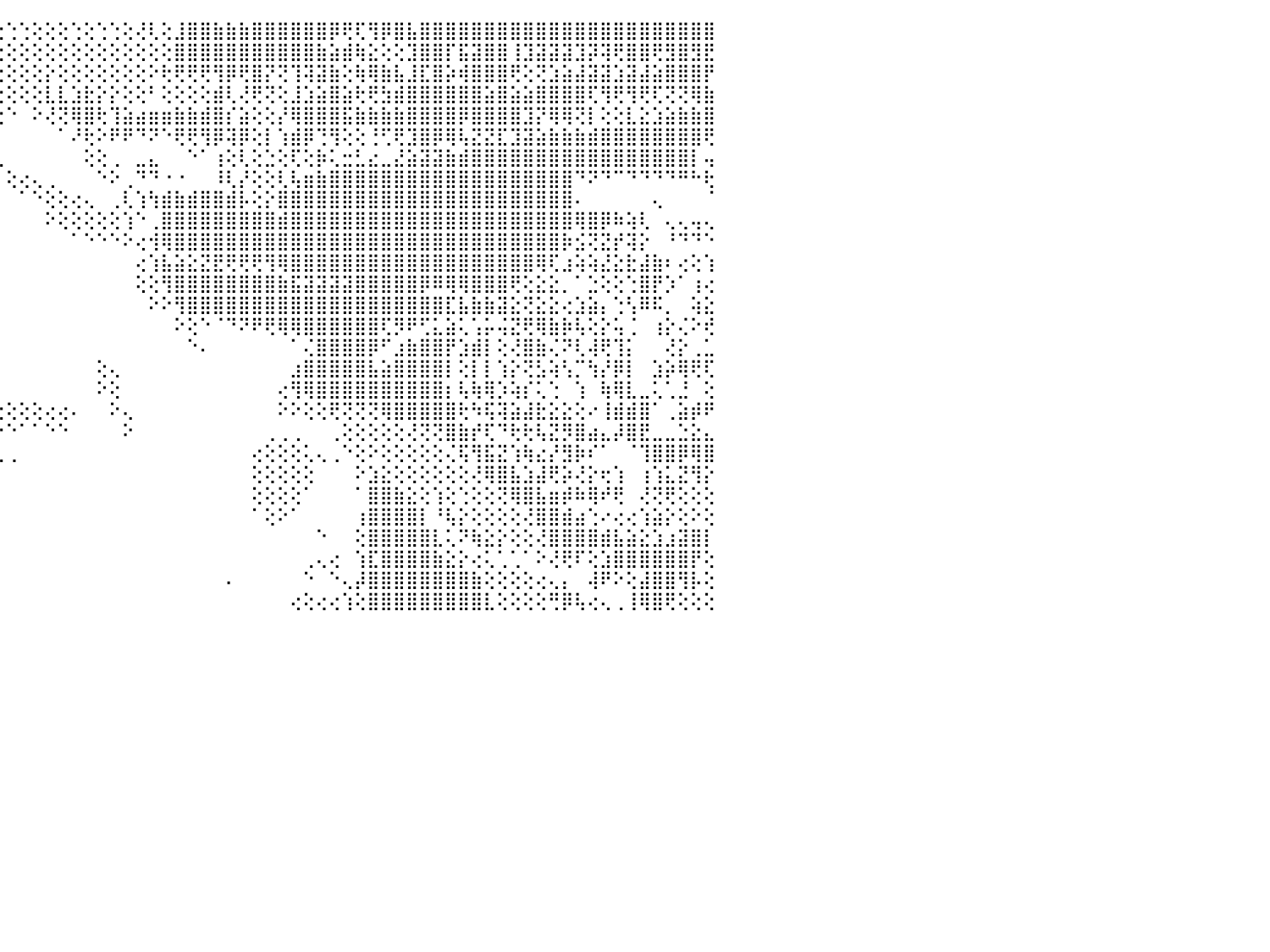

⢸⣿⣿⣿⣿⣿⢕⢕⢕⢱⠕⢕⢜⢕⢕⢔⢔⢕⢕⢹⢇⠁⠀⠀⠀⠀⠀⠀⠀⠀⠀⠀⠀⠀⠀⠀⠀⠀⠑⢕⣿⣿⣿⢇⢑⢑⢑⢕⢕⢕⢑⢕⢑⢑⢕⢜⢇⢕⣸⣿⣿⣷⣷⣷⣿⣿⣿⣿⣿⣿⡿⢟⢏⢻⡿⣿⣧⣿⣿⣿⣿⣿⣿⣿⣿⣿⣿⣿⣿⣿⣿⣿⣿⣿⣿⣿⣿⣿⣿⣿⠀
⢾⣿⣿⣿⣿⣿⡇⢁⢕⢕⢠⢰⣶⣶⢾⡕⢕⢕⢕⠜⠁⠀⠀⠀⠀⠀⠀⠀⠀⠀⠀⠀⠀⠀⠀⠀⠀⠀⠀⠁⢜⢝⢟⢕⢕⢕⢕⢕⢕⢕⢕⢕⢕⢕⢕⢕⢕⢕⣿⣿⣿⣿⣿⣿⣿⣿⣿⣿⣿⣷⣵⣾⢷⣕⢕⢕⣹⣿⣿⡏⣯⣽⣿⣿⢸⣹⣽⣽⣽⣹⡽⢽⢟⣿⣿⢟⣻⣿⣻⣟⠀
⢕⢹⣿⣿⣿⣿⡇⢕⢕⢕⢕⢸⡇⣿⢸⡇⢕⢕⢕⠀⠀⠀⠀⠀⠀⠀⠀⠀⠀⠀⠀⠀⠀⠀⠀⠀⠀⠀⠀⠀⢕⢕⢕⠕⢕⢕⢕⢕⡕⢕⢕⢕⢕⢕⢕⢕⠕⢗⢟⢟⢟⢻⡿⢟⣿⡝⢝⢹⢽⣽⣷⢕⢷⢿⣷⣧⣸⣏⣿⡵⢾⣿⣿⣿⢟⢕⢝⣱⣵⣼⣽⣽⣱⣽⣼⣵⣿⣿⣿⡟⠀
⢕⢸⣿⣿⣿⣿⣇⢕⢕⢕⢕⢕⡗⢻⢏⢇⢕⢕⢕⢀⠀⠀⠀⠀⢕⢄⢄⢔⣄⣔⡄⢀⠀⠀⢀⢕⣝⣢⠀⠀⢕⣿⡕⢔⢕⢕⢕⢕⣇⣇⣱⣗⡕⡕⢕⢕⠃⢕⢕⢕⢕⣾⢇⢜⢟⢝⢕⣸⣱⣵⣿⣵⢗⢟⣳⣾⣿⣿⣿⣿⣿⣿⣵⣿⣵⣵⣿⣿⣿⣿⢏⢻⢟⢻⢟⢏⢝⢝⢿⣷⠀
⠑⠑⠛⢿⣿⣿⣿⢕⢕⢕⢕⢇⢕⢕⢕⢕⢕⢕⢕⢕⢱⣄⢄⡰⢾⢿⢿⢿⣿⣿⣿⡇⠀⢔⣵⣵⣵⣿⢔⠀⢕⣿⣷⢕⢕⠑⠀⠕⢜⢝⢿⣿⢗⢹⣵⣴⣶⣶⣷⣷⣾⣿⡎⣵⢕⢕⡜⢿⣿⣿⣿⣯⣷⣷⣷⣷⣿⣿⣿⣿⡿⣿⣿⣿⣿⣹⡝⢿⢿⢝⡇⢕⢕⣇⣕⣱⣵⣷⣷⣿⠀
⣤⣠⣤⢄⢝⢹⣿⡇⢕⢕⣧⣵⢕⢕⢕⢕⢕⠕⠑⢑⢸⣿⣧⡕⢕⢕⢕⢕⣼⣿⣿⣿⣕⢸⣿⣿⢿⣿⣷⣵⣕⠟⢟⠀⠀⠀⠀⠀⠀⠁⠜⢗⠕⠟⠟⠙⠝⠑⢟⢟⢻⡿⢽⡿⢕⡇⢱⣾⡿⢙⢻⢕⢕⢘⢋⢟⣹⣿⡿⢿⢧⣝⣝⣏⣹⣽⣵⣷⣷⣷⣾⣿⣿⣿⣿⣿⣿⣿⣿⢟⠀
⣿⣿⣿⣿⣿⣿⢟⢇⠳⢡⣿⣟⣱⢣⡕⣕⢑⠑⠑⠕⢸⢿⣿⣿⣿⣿⣷⣿⣿⣿⣿⣿⣿⣾⣿⣿⣿⣿⣿⣿⣿⢕⢕⢀⢀⠀⠀⠀⠀⠀⠀⢕⢕⢀⠀⣀⣄⠀⠀⠑⠁⢰⢕⢇⢕⣑⢕⢏⢕⡷⢅⣒⣃⣔⣀⣜⣵⣽⣽⣷⣾⣿⣿⣿⣿⣿⣿⣿⣿⣿⣿⣿⣿⣿⣿⣿⣿⣿⡇⢤⠀
⢿⢿⢿⢟⢟⢟⢕⢱⠀⢈⢁⠀⢗⠀⠁⠁⠀⢁⠑⢔⢝⣵⣇⡝⢹⣿⢿⢟⡿⢻⣿⣿⡿⢿⢟⢏⢹⣿⣿⣿⣿⠀⠀⠑⠁⢕⢔⢄⢀⠀⠀⠀⠑⠕⢀⠙⠙⠐⠐⠀⠀⠸⢇⡜⢕⢕⢇⢧⣶⣷⣿⣿⣿⣿⣿⣿⣿⣿⣿⣿⣿⣿⣿⣿⣿⣿⣿⣿⣿⠙⠝⠙⠉⠙⠙⠙⠙⠛⠓⢗⠀
⢑⢁⢁⠁⠁⢕⣕⣕⣥⣷⣷⣾⣷⣕⣅⣕⣵⣠⣤⣼⣝⢝⠟⢇⠀⠁⠳⢟⢟⢕⢕⢔⢕⢕⢕⢕⢸⣿⣿⣿⡏⠀⠀⠀⠀⠀⠁⠑⢕⢕⢔⢄⠀⢀⢇⢱⢳⣾⣷⣾⣿⣿⣾⡧⢕⡕⣿⣿⣿⣿⣿⣿⣿⣿⣿⣿⣿⣿⣿⣿⣿⣿⣿⣿⣿⣿⣿⣿⣿⠄⠀⠀⠀⠀⠀⢄⠀⠀⠀⠈⠀
⣄⣄⣠⣤⣴⣵⣾⣿⣿⣿⣿⣿⣿⣿⣿⣿⣿⣿⣿⣯⣕⢜⢝⢕⠀⠀⠀⠈⠙⠕⢕⢕⠕⠑⠕⢕⢘⣿⣿⡿⠑⠀⠀⠀⠀⠀⠀⠀⠕⢕⢕⢕⢕⢕⢱⠑⢀⣿⣿⣿⣿⣿⣿⣿⣿⣿⣾⣿⣿⣿⣿⣿⣿⣿⣿⣿⣿⣿⣿⣿⣿⣿⣿⣿⣿⣿⣿⣿⣿⢿⣿⡿⠷⢵⢇⠀⢄⢄⢤⢄⠀
⣿⣿⣿⣿⣿⣿⣿⣿⣿⣿⣿⣿⣿⣿⣿⣿⣿⣿⣿⣿⣯⣷⣶⢔⢀⠀⠀⠀⠀⠀⠀⠀⠀⠀⠀⢕⠕⣜⡟⠕⠀⠀⠀⠀⠀⠀⠀⠀⠀⠀⠁⠑⠑⠑⠕⢔⢺⢿⣿⣿⣿⣿⣿⣿⣿⣿⣿⣿⣿⣿⣿⣿⣿⣿⣿⣿⣿⣿⣿⣿⣿⣿⣿⣿⣿⣿⣿⣿⡷⣪⢝⣝⡞⢽⡕⠀⠘⠙⠙⠑⠀
⣿⣿⣿⣿⣿⣿⣿⣿⣿⣿⣿⣿⣿⣿⣿⣿⣿⣿⣿⣿⣿⣿⡟⣇⢼⢕⠀⠀⠀⠀⠀⠀⠀⠀⢔⣷⣷⣧⡇⠀⠀⠀⠀⠀⠀⠀⠀⠀⠀⠀⠀⠀⠀⠀⠀⢔⢱⣧⣵⣕⣝⣟⢟⢟⢟⢻⢿⣿⣿⣿⣿⣿⣿⣿⣿⣿⣿⣿⣿⣿⣿⣿⣿⣿⣿⣿⢿⢏⣰⢵⢵⣜⣕⣗⣼⣷⠆⢔⢕⢱⠀
⣿⣿⣿⣿⣿⣿⣿⣿⣿⣿⣿⣿⣿⣿⣿⣿⣿⣿⣿⣿⣿⣿⢇⠈⠑⠀⠀⠀⠀⠀⠀⠀⠀⠀⢑⢿⣿⣿⡇⠀⠀⠀⠀⠀⠀⠀⠀⠀⠀⠀⠀⠀⠀⠀⠀⢕⢕⢻⣿⣿⣿⣿⣿⣿⣿⣿⣷⣯⣽⣽⣽⣽⣿⣿⣿⣿⣿⡿⠿⢿⢿⣿⣿⣿⢟⢕⣕⣕⡀⠁⣑⢕⢕⢑⣿⡟⡱⠁⢰⢔⠀
⣿⣿⣿⣿⣿⣿⣿⣿⣿⣿⣿⣿⣿⣿⣿⣿⣿⣿⣿⣿⣿⣿⣧⡄⠀⠀⠀⠀⠀⠀⠀⠀⠀⠀⢁⠕⢿⢿⠑⠀⠀⠀⠀⠀⠀⠀⠀⠀⠀⠀⠀⠀⠀⠀⠀⠀⠕⠕⢻⣿⣿⣿⣿⣿⣿⣿⣿⣿⣿⣿⣿⣿⣿⣿⣿⣿⣿⣿⣿⣏⣧⣷⣷⣽⣕⢝⣕⣕⢔⣱⣵⡄⢑⢣⠿⠯⡀⠀⢵⣕⠀
⣿⣿⣿⣿⣿⣿⣿⣿⣿⣿⣿⣿⣿⣿⣿⣿⣿⣿⣿⣿⣿⣿⢟⠀⠀⠀⠀⠀⠀⠀⠀⠀⠀⠀⠀⠀⢸⢝⢕⠀⠀⠀⠀⠀⠀⠀⠀⠀⠀⠀⠀⠀⠀⠀⠀⠀⠀⠀⠕⢕⠑⠈⠙⠝⠟⢟⢿⢿⣿⣿⣿⣿⣿⣿⢏⡻⠟⢋⣅⣵⢅⢡⡥⢬⣝⢟⢿⣷⡷⢧⢕⡕⢥⢈⠀⢰⡕⢌⠕⢞⠀
⢜⢿⣿⣿⣿⣿⣿⣿⣿⣿⣿⣿⣿⣿⣿⣿⣿⣿⣿⣿⣿⢟⠀⠀⠀⠀⠀⠀⠀⠀⠀⠀⠁⠀⠁⠑⢕⢱⢇⠀⠀⠀⠀⠀⠀⠀⠀⠀⠀⠀⠀⠀⠀⠀⠀⠀⠀⠀⠀⠑⠄⠀⠀⠀⠀⠀⠀⠁⢌⣿⣿⣿⣿⡿⠋⣰⣷⣿⣿⡟⣱⣾⡇⢕⢜⣿⣷⢌⠝⢇⢼⢟⢹⡅⠀⠀⢜⡕⢀⣁⠀
⢕⢕⠹⣿⣿⣿⣿⣿⣿⣿⣿⣿⣿⣿⣿⣿⣿⣿⣿⡿⠕⠀⠀⠀⠀⠀⠀⠀⠀⠀⠀⠀⠀⠀⢄⣄⣁⣿⣧⠀⠀⠀⠀⠀⠀⠀⠀⠀⠀⠀⠀⠀⢕⢄⠀⠀⠀⠀⠀⠀⠀⠀⠀⠀⠀⠀⠀⣰⣿⣿⣿⣿⣿⣧⣵⣿⣿⣿⣿⡇⢕⡇⡇⢱⡕⢝⣣⢵⢣⡉⢳⡜⡿⡇⠀⣱⡵⢿⢟⢏⠀
⢕⢕⢀⢙⣿⣿⣿⣿⣿⣿⣿⣿⣿⣿⣿⣿⡿⢟⠙⠁⠀⠀⠀⠀⠀⠀⠀⠀⠀⠀⠀⠀⠀⠀⢸⣿⣿⣷⣾⢄⠀⠀⠀⠀⠀⠀⠀⠀⠀⠀⠀⠀⠕⢕⠀⠀⠀⠀⠀⠀⠀⠀⠀⠀⠀⠀⢔⢻⢿⣿⣿⣿⣿⣿⣿⣿⣿⣿⣿⡆⢧⢷⢿⡱⢵⡎⢅⢑⠀⢱⠀⢷⢿⣇⣀⢅⢁⣘⠀⢕⠀
⡕⢕⢕⢸⣿⣿⣿⣿⣿⣿⣿⣿⢿⠋⠉⠙⠑⠀⠀⠀⠀⠀⠀⠀⠀⠀⠀⠀⠀⠀⠀⠀⠀⠀⢸⣿⣿⢿⢿⢇⢕⢕⢕⢕⢕⢕⢕⢕⢔⢔⠄⠀⠀⠕⢄⠀⠀⠀⠀⠀⠀⠀⠀⠀⠀⠀⠕⠕⢕⢕⢟⢝⢝⢝⢿⣿⣿⣿⣿⣿⢗⠳⢯⢽⣵⣼⣗⣕⣕⢕⠔⢸⣾⣾⣿⠁⢀⣵⡾⠟⠀
⣷⣕⢕⢑⢿⣿⣿⣿⣿⣿⡟⢁⠀⠀⠀⠀⠀⠀⠀⠀⠀⠀⠀⠀⠀⠀⠀⣤⡄⠀⠀⠀⠀⠀⢸⢏⠑⠑⠑⠑⠑⠑⠑⠑⠑⠑⠁⠁⠑⠑⠀⠀⠀⠀⠕⠀⠀⠀⠀⠀⠀⠀⠀⠀⠀⢀⢀⢀⠀⠀⢀⢕⢕⢕⢕⢕⢜⢝⢝⣿⣷⡞⢏⠙⢗⢗⢧⣝⡻⣿⣴⣄⡼⣿⣟⣀⣀⣑⣕⣄⠀
⣿⣿⣧⡕⠎⢻⣿⣿⢟⣝⢑⠁⠀⠀⠀⠀⠀⠀⠀⠀⠀⠀⠀⢀⢀⠀⢸⣿⣿⠀⠀⠀⠀⠀⠕⠀⠀⠀⠀⠀⠀⠀⠀⢀⢀⢀⠀⠀⠀⠀⠀⠀⠀⠀⠀⠀⠀⠀⠀⠀⠀⠀⠀⠀⢔⢕⢕⢕⢅⢄⢀⠑⢕⠕⢕⢕⢕⢕⢕⢌⢯⢻⣯⣝⢱⢷⣔⡜⣻⡷⠎⠁⠀⠈⢹⣿⣿⡿⢿⣿⠀
⣿⣿⣿⣧⢀⠀⣿⣿⣿⣿⣿⡆⠀⠀⠀⠀⠑⠀⢀⣀⣄⣤⣴⡕⢕⢕⢸⣿⣿⠀⠀⠀⠀⠀⠀⠀⠀⠀⠀⠀⠀⠀⠀⠀⠀⠀⠀⠀⠀⠀⠀⠀⠀⠀⠀⠀⠀⠀⠀⠀⠀⠀⠀⠀⢕⢕⢕⢕⢕⠀⠀⠀⠕⣱⣕⢕⢕⢕⢕⢕⢕⢜⢿⣿⣧⣱⣼⢟⡵⢜⡕⢖⢱⠀⢰⢱⣅⣝⢻⡕⠀
⣿⣿⣿⣿⡇⢄⢝⢝⢝⢿⢿⢇⡄⢄⢠⣴⣶⣵⢙⢋⢍⠁⠙⠛⢕⢕⢜⢻⣿⠀⠀⠀⠀⠀⠀⠀⠀⠀⠀⠀⠀⠀⠀⠀⠀⠀⠀⠀⠀⠀⠀⠀⠀⠀⠀⠀⠀⠀⠀⠀⠀⠀⠀⠀⢕⢕⢕⢕⠁⠀⠀⠀⠁⣿⣿⣷⣕⢕⢱⢕⢑⢕⢕⢝⢿⣿⣧⣶⡾⠷⢿⠞⢟⠀⢜⢝⢟⢕⢕⢕⠀
⢟⢝⣼⢣⡵⢷⡧⡕⢕⢕⢕⢕⢔⢕⢜⠟⢟⢑⠑⠑⠁⠀⠀⢀⢠⣵⢕⢕⠜⠀⠀⠀⢀⠐⠀⠀⠀⠀⢀⢄⢄⠀⠀⠀⠀⠀⠀⠀⠀⠀⠀⠀⠀⠀⠀⠀⠀⠀⠀⠀⠀⠀⠀⠀⠁⢕⠕⠁⠀⠀⠀⠀⢰⣿⣿⣿⣿⡇⠘⢧⡕⢕⢕⢕⢕⢜⣿⣿⣾⣴⢑⠔⢔⢔⢱⣵⡕⢕⠕⢕⠀
⢿⡟⢕⢕⢕⢕⣼⣿⣷⣵⣕⢕⢕⢕⢗⢱⠕⢕⠄⠄⠀⢀⠀⠀⠀⠁⠁⢑⠀⠀⠀⠔⠁⠀⠀⢄⣔⣵⣵⣷⣷⢇⠀⠀⠀⠀⠀⠀⠀⠀⠀⠀⠀⠀⠀⠀⠀⠀⠀⠀⠀⠀⠀⠀⠀⠀⠀⠀⠀⠑⠀⠀⢕⣿⣿⣿⣿⣿⣇⢅⠝⢷⣕⡕⢕⢕⢜⣿⣿⣿⣿⣾⣧⣵⣕⣱⣰⣽⣿⡇⠀
⡟⢕⢕⢕⢕⢠⣿⣿⣿⣿⣿⣿⣷⣵⣕⢕⢕⠀⠀⠀⠀⠁⠔⠕⠄⢄⠐⠕⢔⠀⠀⠀⠀⠀⠑⠸⣿⣿⣿⢟⢕⠑⠀⠀⠀⠀⠀⠀⠀⠀⠀⠀⠀⠀⠀⠀⠀⠀⠀⠀⠀⠀⠀⠀⠀⠀⠀⠀⢀⢄⢔⠀⢱⣏⣿⣿⣿⣿⣷⣕⡕⢔⢅⢁⢁⠁⠕⢜⢟⠏⢕⣱⣿⣿⣿⣿⣿⣿⡟⢕⠀
⢕⢕⢕⢕⣾⣿⣿⣿⣿⣿⣿⣿⣿⣿⣿⣿⣷⣵⣔⡔⢄⢀⠀⠀⠁⠀⢀⠀⠀⢀⠀⠀⠀⠀⠀⠑⢟⢝⠕⢑⠀⠀⠀⠀⠀⠀⠀⠀⠀⠀⠀⠀⠀⠀⠀⠀⠀⠀⠀⠀⠀⠀⠄⠀⠀⠀⠀⠀⠑⠀⠑⢄⡼⣿⣿⣿⣿⣿⣿⣿⣿⣷⢕⢕⢕⢕⢔⢄⡄⠀⢼⠟⠕⢕⣼⣿⣿⢻⡧⢕⠀
⢇⢕⢱⣜⣯⣽⣿⣷⣷⣾⣿⣿⣿⣿⣿⣿⣿⣿⣿⣿⣷⣧⣕⡕⢔⢀⠑⠀⠀⠙⢐⠀⠀⠀⢄⣱⣵⣷⣾⣿⣷⣄⠀⠀⠀⠀⠀⠀⠀⠀⠀⠀⠀⠀⠀⠀⠀⠀⠀⠀⠀⠀⠀⠀⠀⠀⠀⢔⢕⢔⢔⢱⢕⣿⣿⣿⣿⣿⣿⣿⣿⣿⣇⢕⢕⢕⢕⢛⡿⢧⢔⢄⢀⢸⢿⣿⢟⢕⢕⢕⠀
⠀⠀⠀⠀⠀⠀⠀⠀⠀⠀⠀⠀⠀⠀⠀⠀⠀⠀⠀⠀⠀⠀⠀⠀⠀⠀⠀⠀⠀⠀⠀⠀⠀⠀⠀⠀⠀⠀⠀⠀⠀⠀⠀⠀⠀⠀⠀⠀⠀⠀⠀⠀⠀⠀⠀⠀⠀⠀⠀⠀⠀⠀⠀⠀⠀⠀⠀⠀⠀⠀⠀⠀⠀⠀⠀⠀⠀⠀⠀⠀⠀⠀⠀⠀⠀⠀⠀⠀⠀⠀⠀⠀⠀⠀⠀⠀⠀⠀⠀⠀⠀